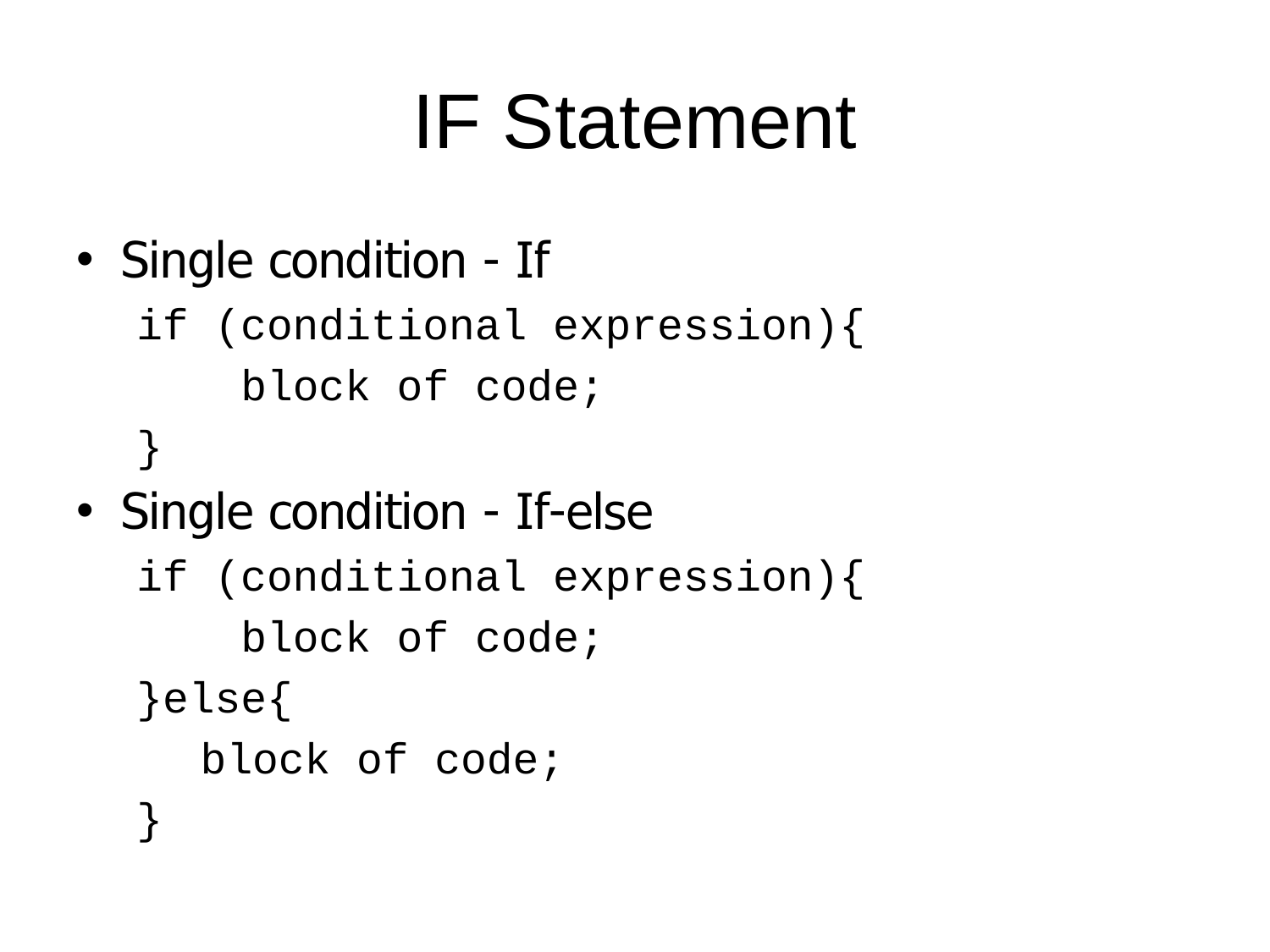

# IF Statement
Single condition - If
if (conditional expression){
    block of code;
}
Single condition - If-else
if (conditional expression){
    block of code;
}else{
		 block of code;
}